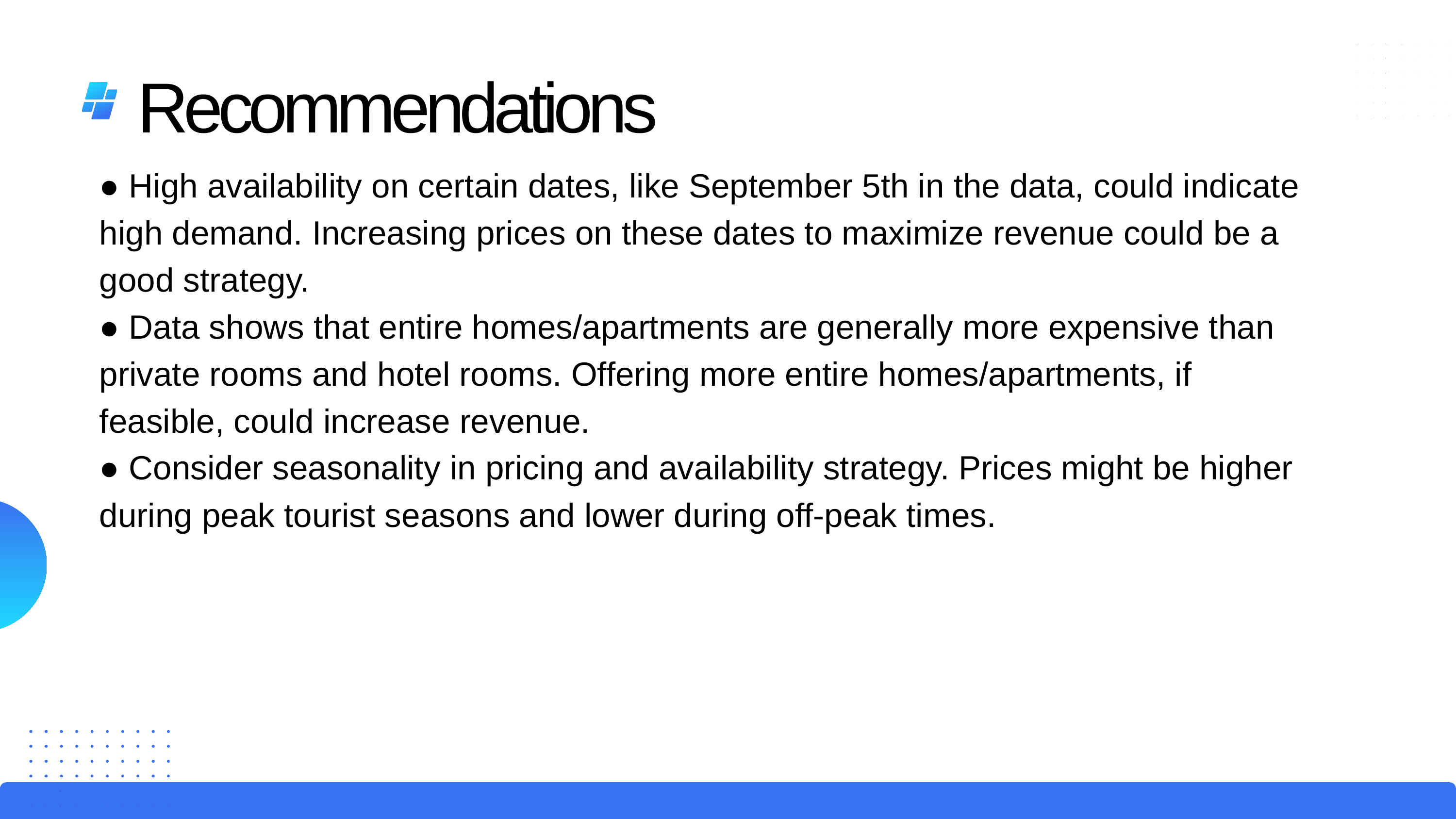

Recommendations

● High availability on certain dates, like September 5th in the data, could indicate
high demand. Increasing prices on these dates to maximize revenue could be a
good strategy.
● Data shows that entire homes/apartments are generally more expensive than
private rooms and hotel rooms. Offering more entire homes/apartments, if
feasible, could increase revenue.
● Consider seasonality in pricing and availability strategy. Prices might be higher
during peak tourist seasons and lower during off-peak times.